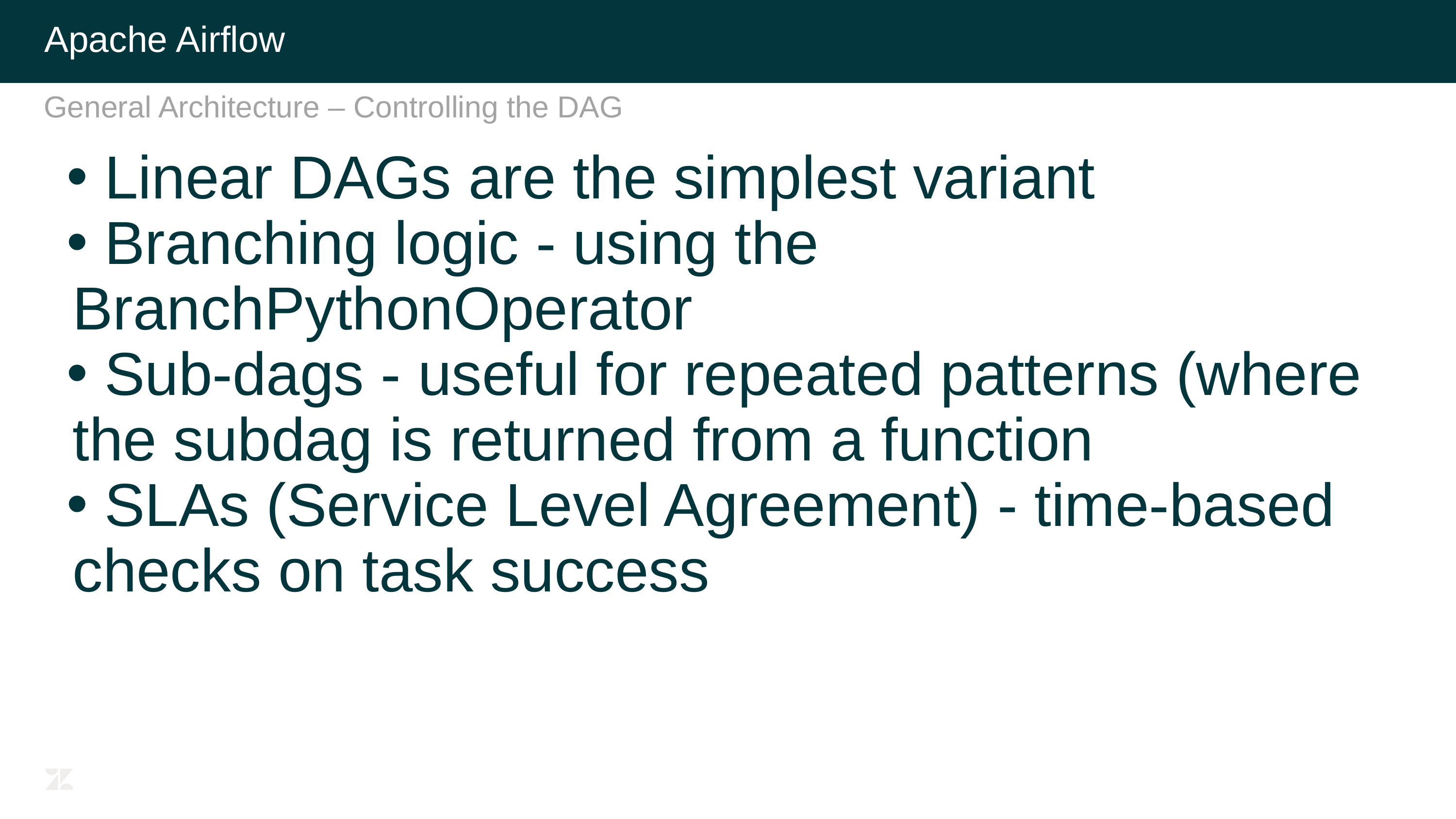

# Apache Airflow
General Architecture – Controlling the DAG
 Linear DAGs are the simplest variant
 Branching logic - using the BranchPythonOperator
 Sub-dags - useful for repeated patterns (where the subdag is returned from a function
 SLAs (Service Level Agreement) - time-based checks on task success